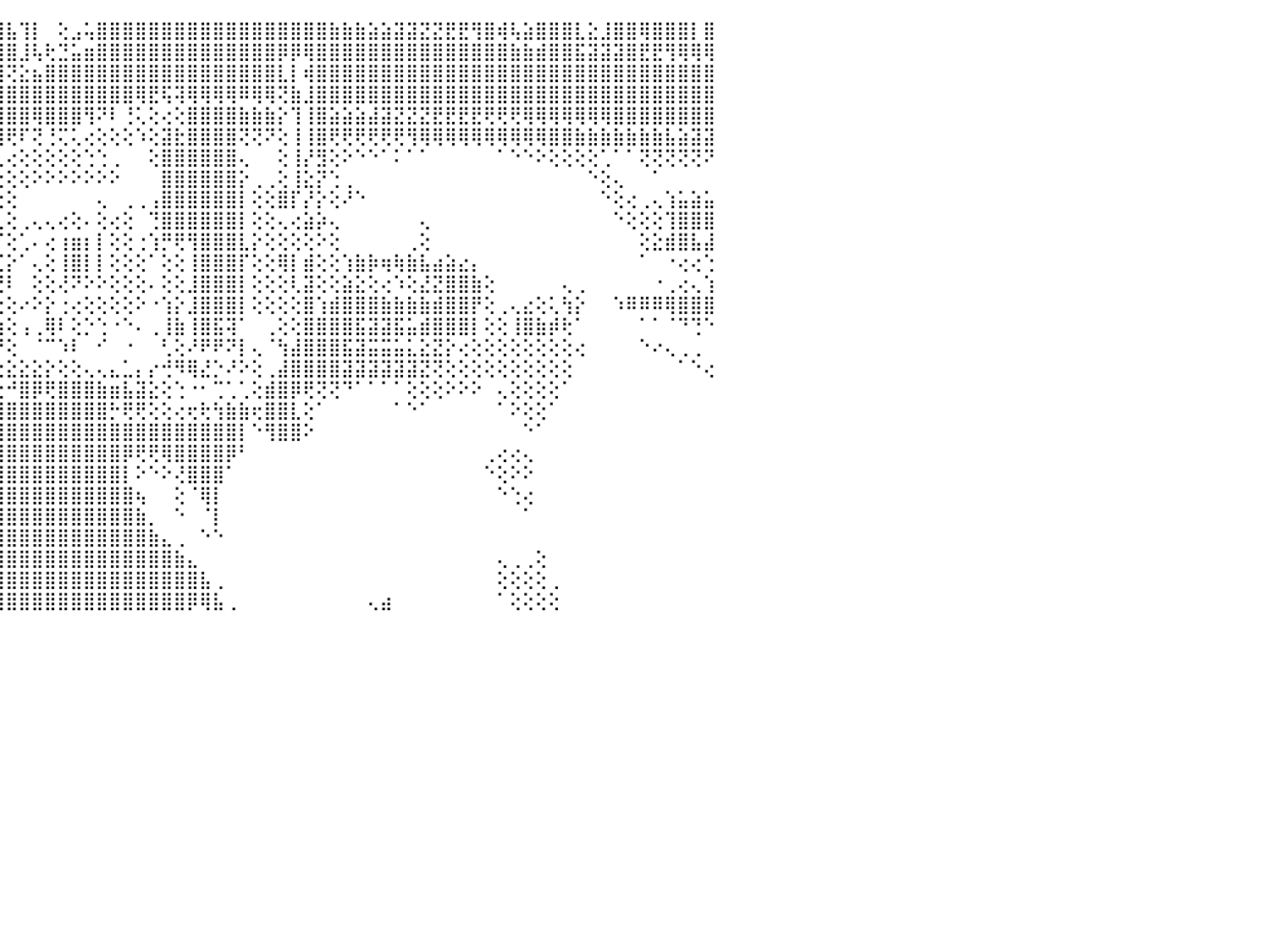

⣿⣿⣿⣿⣿⣿⣿⣿⢿⢿⢿⢟⢟⢟⢟⢿⢿⢿⣿⣿⣿⣿⣿⣿⣿⣿⣿⢟⣣⣾⣿⣿⣿⣿⣿⢿⢏⢕⣿⡕⢸⣿⣷⢵⣿⣧⢹⡇⠀⢕⣠⢥⣿⣿⣿⣿⣿⣿⣿⣿⣿⣿⣿⣿⣿⣿⣿⣿⣿⣿⣷⣷⣷⣵⣵⣽⣽⣝⣝⣟⣟⢻⣿⢾⢧⣵⣿⣿⣿⣇⣕⣸⣿⣿⢿⣿⣿⣿⡇⣿⠀
⣿⣿⣿⣿⣿⣿⢏⠁⠀⠀⠀⠀⠀⠀⠀⠁⠁⠑⠑⢝⢿⣿⣿⣿⣿⣿⣿⣿⣿⣿⣿⣿⡿⠿⡕⠕⢑⢄⣿⣧⢼⣯⣕⢀⣿⣿⣸⢧⢗⣙⣥⣶⣿⣿⣿⣿⣿⣿⣿⣿⣿⣿⣿⣿⣿⣿⡿⡿⢿⣿⣿⣿⣿⣿⣿⣿⣿⣿⣿⣿⣿⣿⣿⣿⣷⣷⣾⣿⣿⣯⣽⣽⣽⣿⣟⣟⢻⢿⢿⢿⠀
⣿⣿⣿⣿⡿⢇⠕⠀⠀⠀⠀⠀⠀⠀⠀⠀⠀⠀⠀⠀⠁⢻⣿⣿⣿⣿⣿⣿⣿⣿⡿⢻⣧⢱⣷⢱⢕⢕⢫⡅⢸⣿⣿⢵⢿⢝⣕⣦⣿⣿⣿⣿⣿⣿⣿⣿⣿⣿⣿⣿⣿⣿⣿⣿⣿⣿⣇⡇⢾⣿⣿⣿⣿⣿⣿⣿⣿⣿⣿⣿⣿⣿⣿⣿⣿⣿⣿⣿⣿⣿⣿⣿⣿⣿⣿⣿⣿⣿⣿⣿⠀
⣿⣿⣿⢿⠕⠀⠀⠀⠀⠀⠀⠀⠀⠀⠀⠀⠀⠀⠀⠀⠀⠁⢹⣿⣿⣿⣿⡟⢏⠕⣷⣸⣿⢬⣿⢸⢕⢕⣸⢿⢾⣿⣷⣷⣻⣿⣿⣿⣿⣿⣿⣿⣿⣿⣿⢿⣟⢯⢽⢿⢿⢿⢿⠿⢿⢿⢝⣷⣸⣿⣿⣿⣿⣿⣿⣿⣿⣿⣿⣿⣿⣿⣿⣿⣿⣿⣿⣿⣿⣿⣿⣿⣿⣿⣿⣿⣿⣿⣿⣿⠀
⣿⣿⡕⠕⠀⠀⠀⠀⠀⠀⠀⠀⠀⠀⠀⠀⠀⠀⢀⢀⢐⢄⢄⣿⣿⣿⣿⣷⣕⢕⡟⢟⣧⢕⣿⢜⢕⣹⣽⣿⣿⣿⣿⣿⣻⣿⣿⢿⣿⣿⣿⢻⠝⠇⢘⢅⢕⢔⢕⣿⣿⣿⣿⣷⣷⣷⡕⢹⢸⣿⣵⣵⣵⣼⣽⣝⣝⣝⣟⣟⣟⣟⢟⢟⢟⢿⢿⢿⢿⢿⢿⢿⣿⣿⣿⣿⣿⣿⣿⣿⠀
⣿⣿⠑⠀⠀⠀⠀⠀⠀⠀⠀⠀⢀⢀⢄⢔⢔⢕⣵⣵⣿⣿⣿⣿⣿⣿⣿⣿⣟⢇⢸⢧⢿⡹⣱⣼⣿⣿⣿⣿⣿⣿⣿⡿⢿⢟⠏⢝⢘⢍⢅⢔⢕⢕⢕⠱⢕⣽⣗⣿⣿⣿⣿⢝⢝⠝⢕⢸⢸⣿⢟⢟⢟⢟⢟⢟⢻⢿⢿⢿⢿⢿⢿⢿⢿⢿⢿⣿⣿⣷⣷⣷⣷⣷⣷⣷⣧⣵⣽⣽⠀
⣿⣿⠀⠀⠀⠀⠀⠀⠀⠀⢄⢕⢕⢕⢕⢕⢕⣿⡟⢕⢕⡕⢜⢱⢿⣿⣿⡽⣟⣹⣼⣿⣽⣯⢝⣻⣿⣿⣿⡟⢻⢝⢋⢕⢅⢔⢕⢕⢕⢕⢕⢑⢑⢀⠀⠀⢕⣿⣿⣿⣿⣿⣿⢄⠀⠀⢕⢸⡜⣻⢕⠕⠑⠑⠁⠅⠁⠁⠀⠀⠀⠀⠀⠁⠑⠑⠕⢕⢕⢕⢕⢁⠁⠁⢝⢝⢝⢝⢝⠝⠀
⣿⣿⡇⠀⠀⠀⠀⢀⢄⢄⢄⢄⢅⢅⢕⣜⣝⣕⡕⢕⢕⢕⡸⢇⡕⡿⣵⣿⣿⣿⣿⣿⢽⢿⠟⢝⢑⢜⢕⢔⢕⢕⢕⢑⢑⢕⢕⠕⠕⠕⠕⠕⠕⠕⠀⠀⠀⣿⣿⣿⣿⣿⣿⡕⢀⢀⢕⢸⣕⡝⢑⢀⠀⠀⠀⠀⠀⠀⠀⠀⠀⠀⠀⠀⠀⠀⠀⠀⠀⠀⠑⢕⢄⠀⠀⠁⠀⠀⠀⠀⠀
⣿⣿⣿⣔⠀⠀⠀⢇⢕⢕⢕⣕⣕⣕⣼⣿⣿⣿⣿⣿⣷⣧⢷⢕⣿⣿⢻⢿⠟⢏⢑⢅⢕⢔⠕⠕⢑⢕⢕⢔⠕⢕⢕⢕⢕⢕⠀⠀⠀⠀⠀⠀⢄⠀⢀⢀⢠⣿⣿⣿⣿⣿⣿⡇⢕⢕⣿⡏⡜⡕⢕⠜⠑⠀⠀⠀⠀⠀⠀⠀⠀⠀⠀⠀⠀⠀⠀⠀⠀⠀⠀⠑⢕⢔⢀⢄⢱⣥⣵⣥⠀
⣿⣿⣿⣿⣇⠀⠀⠕⢇⢕⣕⡩⢻⣿⣿⣿⢏⢝⢝⢝⢹⢿⡇⢜⢕⢕⢕⠕⠑⢕⢕⠕⢕⢕⢔⠀⠀⠀⠀⠀⠀⢕⢰⣶⣇⢕⢀⢄⢄⢔⢕⠄⢕⢔⢕⠀⢙⣿⣿⣿⣿⣿⣿⡇⢕⢕⢄⢔⣵⡵⢄⠀⠀⠀⠀⠀⠀⢄⠀⠀⠀⠀⠀⠀⠀⠀⠀⠀⠀⠀⠀⠀⠑⢕⢕⢕⢹⣿⣿⣿⠀
⢿⣿⣿⣿⣻⡆⠀⠀⢕⢜⢟⢇⢕⢹⣿⢏⢕⢕⢕⢕⢕⢕⢻⢿⢟⢕⢕⢕⢔⢕⢕⢕⢕⢕⢕⢕⡄⢔⢕⢕⠿⢕⢸⣿⡏⢕⢁⠄⢔⢰⣶⡆⡇⢕⢕⢐⢱⡛⢟⢻⣿⣿⣿⣇⡕⢕⢕⢕⢕⠕⢕⠀⠀⠀⠀⠀⢀⢕⠀⠀⠀⠀⠀⠀⠀⠀⠀⠀⠀⠀⠀⠀⠀⠀⢕⣕⣾⣿⣧⣼⠀
⢸⣿⣿⣿⣿⢇⢔⣱⣷⣧⣕⢕⢕⢕⢕⢕⢕⢕⢕⢕⢕⢕⢕⢕⢗⢕⢕⢕⢕⢸⣾⢜⢕⢕⢕⢕⠀⢔⢕⢕⠁⢕⢜⢟⣏⡕⠁⢄⢕⢸⣿⡇⡇⢕⢕⢕⠁⢕⢕⢸⣿⣿⣿⡏⢕⢕⢿⡇⣾⢕⢕⢱⣷⡷⢶⢷⣷⣧⣴⣵⣔⡄⠀⠀⠀⠀⠀⠀⠀⠀⠀⠀⠀⠀⠁⠀⠐⢔⢔⢑⠀
⢜⣿⣿⣿⢇⣱⣾⣿⣿⣿⣿⢕⢕⢕⢕⢕⢕⢕⢕⢕⢕⢕⢕⢕⢕⢕⣱⣵⠗⠳⠷⠷⣇⣕⣵⣕⣵⣵⡵⢕⢔⢕⢑⡜⢟⠇⠀⢕⢕⢜⠝⠕⠕⢕⢕⢕⠄⢕⢕⣸⣿⣿⣿⡇⢕⢕⢕⢇⣽⢕⢕⣵⣕⢕⢔⠱⢕⣜⣝⣿⣿⣷⢕⠀⠀⠀⠀⠀⢄⢀⠀⠀⠀⠀⠀⠐⢀⢔⢄⢱⠀
⢕⣿⡯⢝⣿⣿⣿⣿⣿⢟⢕⢕⢕⢕⢕⢕⢕⢕⡕⠵⠕⠕⢁⣁⡵⢅⡕⢸⠕⢔⡀⢔⢕⢕⣑⣵⢿⣔⣔⢀⢀⢀⢀⢱⢕⢕⠔⠕⡕⢐⢔⢕⢕⢕⢕⠕⠐⢱⡕⣸⣿⣿⣿⡇⢕⢕⢕⢕⣿⢱⣾⣿⣿⣿⣷⣷⣷⣷⣾⣿⣿⡟⢕⢀⢄⣔⢕⢅⢳⡕⠀⠀⠱⠿⠿⠿⢿⣿⣿⣿⠀
⢕⢕⠑⠀⠈⠻⣿⡿⢇⡑⢵⢕⢕⢕⢕⢕⢕⢕⢕⠀⠄⠄⠩⠽⢁⢁⢔⣁⢀⢼⣷⣿⣿⣿⣿⣿⣾⣿⣿⣿⣷⣿⣷⣷⣷⢕⢠⢀⢿⠇⢕⡑⢑⠐⠑⠄⢀⢸⣷⢸⣿⣯⢽⠁⠀⢀⢕⢕⣿⣿⣿⣿⣯⣽⣽⣯⣥⣾⣿⣿⣿⡇⢕⢕⢸⣿⣷⡾⢗⠁⠀⠀⠀⠀⠁⠁⠈⠙⢙⠑⠀
⠁⠀⠀⠀⠀⠀⠈⠻⣿⣿⣧⣵⣕⢕⢕⣕⣷⣅⠕⢔⢔⢐⢀⢐⠑⢑⢕⠑⠁⠁⢻⢿⢿⠁⠸⠿⠿⢿⠿⠿⠿⠿⠿⠟⠟⢕⠀⠈⠉⠱⠇⠀⠊⠀⠐⠀⠀⢃⢕⠜⠟⠟⠝⡇⢄⠈⢳⣼⣿⣿⣿⣯⣽⣭⣭⣥⣅⣕⣝⡕⢔⢕⢕⢕⢕⢕⢕⢕⢕⢔⠀⠀⠀⠀⠑⠔⢄⢀⢀⠀⠀
⠀⠀⠀⠀⠀⠀⠀⠀⠀⠙⠿⣿⣿⣿⣿⣿⣿⣿⠁⢕⠁⠁⠕⢳⢢⢴⢤⢤⢄⢀⢐⠐⠀⠀⠀⠀⠀⠉⠁⠁⠁⠁⠁⠀⢕⣕⣕⣕⡕⢕⢕⢄⢄⣄⣁⡄⡔⢚⠻⢿⣜⡑⠜⠕⢕⢀⣼⣿⣿⣿⣿⣽⣽⣽⣽⣽⣽⣝⢝⢕⢕⢕⢕⢕⢕⢕⢕⢕⢕⠀⠀⠀⠀⠀⠀⠀⠀⠁⠑⢔⠀
⠀⠀⠀⠀⠀⠀⠀⠀⠀⠀⠀⠈⠙⠻⠿⠿⠿⠟⠑⠁⠄⠀⠀⢜⣗⣸⡗⡵⣡⢵⡑⣕⣅⡔⢔⢔⢔⢔⢔⢔⢔⣔⢔⢔⢕⠚⣿⡿⢟⣿⣿⣿⣷⣶⣧⣽⣕⢕⢑⠐⠂⢉⢁⢁⢕⣾⣿⡿⢟⢝⢝⠙⠁⠁⠁⠁⢕⢕⢕⠕⠕⠕⠀⢄⢕⢕⢕⢕⠁⠀⠀⠀⠀⠀⠀⠀⠀⠀⠀⠀⠀
⠀⠀⠀⠀⠀⠀⠀⠀⠀⠀⠀⠀⠀⠀⠀⠀⠀⠀⠀⠀⠀⠀⠀⠀⣿⣿⣿⣿⣿⣿⣿⣿⣿⣿⣿⣿⣿⣿⣿⣿⣿⣿⣿⣿⣿⣿⣿⣿⣿⣿⣿⣿⣿⡓⢟⢟⢕⢕⢔⢖⢗⢳⣷⣷⢖⣿⣿⣇⢕⠁⠀⠀⠀⠀⠀⠁⠑⠁⠀⠀⠀⠀⠀⠁⠕⢕⢕⠁⠀⠀⠀⠀⠀⠀⠀⠀⠀⠀⠀⠀⠀
⠀⠀⠀⠀⠀⠀⠀⠀⠀⠀⠀⠀⠀⠀⠀⠀⠀⠀⠀⠀⠀⠀⠀⠀⠜⣿⣿⣿⣿⣿⣿⠻⢟⢟⢟⢟⢿⢿⣏⣹⣿⣿⣿⣿⣿⣿⣿⣿⣿⣿⣿⣿⣿⣿⣿⣿⣿⣿⣿⣿⣿⣿⣿⡇⠑⢻⣿⣿⠕⠀⠀⠀⠀⠀⠀⠀⠀⠀⠀⠀⠀⠀⠀⠀⠀⠑⠁⠀⠀⠀⠀⠀⠀⠀⠀⠀⠀⠀⠀⠀⠀
⠀⠀⠀⠀⠀⠀⠀⠀⠀⠀⠀⠀⠀⠀⠀⠀⠀⠀⠀⠀⠀⠀⠀⠀⠀⢹⣿⣿⣿⣿⣿⣿⣿⣿⣿⣿⣿⣿⣿⣿⣿⣿⣿⣿⣿⣿⣿⣿⣿⣿⣿⣿⣿⣿⡿⢟⢟⢿⣿⣿⣿⣿⡿⠃⠀⠀⠀⠀⠀⠀⠀⠀⠀⠀⠀⠀⠀⠀⠀⠀⠀⠀⢀⢔⢔⢄⠀⠀⠀⠀⠀⠀⠀⠀⠀⠀⠀⠀⠀⠀⠀
⠀⠀⠀⠀⠀⠀⠀⠀⠀⠀⠀⠀⠀⠀⠀⠀⠀⠀⠀⠀⠀⠀⠀⠀⠀⢀⢻⣿⣿⣿⣿⣿⣿⣿⣿⣿⣿⣿⣿⣿⣿⣿⣿⣿⣿⣿⣿⣿⣿⣿⣿⣿⣿⣿⡇⠕⠑⠕⢜⣿⣿⣿⠁⠀⠀⠀⠀⠀⠀⠀⠀⠀⠀⠀⠀⠀⠀⠀⠀⠀⠀⠀⠑⢕⠕⠕⠀⠀⠀⠀⠀⠀⠀⠀⠀⠀⠀⠀⠀⠀⠀
⠀⠀⠀⠀⠀⠀⠀⠀⠀⠀⠀⠀⠀⠀⠀⠀⠀⠀⠀⠀⠀⠀⠀⠀⠐⢄⠘⣿⣿⣿⣿⣿⣿⣿⣿⣿⣿⣿⣿⣿⣿⣿⣿⣿⣿⣿⣿⣿⣿⣿⣿⣿⣿⣿⣿⢦⠀⠀⢕⠈⢿⡇⠀⠀⠀⠀⠀⠀⠀⠀⠀⠀⠀⠀⠀⠀⠀⠀⠀⠀⠀⠀⠀⠑⢑⢔⠀⠀⠀⠀⠀⠀⠀⠀⠀⠀⠀⠀⠀⠀⠀
⠀⠀⠀⠀⠀⠀⠀⠀⠀⠀⠀⠀⠀⠀⠀⠀⠀⠀⠀⠀⠀⠀⠀⠀⢀⠔⠑⠘⣿⣿⣿⣿⣿⣿⣿⣿⣿⣿⣿⣿⣿⣿⣿⣿⣿⣿⣿⣿⣿⣿⣿⣿⣿⣿⣿⣷⡀⠀⠑⠀⠈⡇⠀⠀⠀⠀⠀⠀⠀⠀⠀⠀⠀⠀⠀⠀⠀⠀⠀⠀⠀⠀⠀⠀⠀⠁⠀⠀⠀⠀⠀⠀⠀⠀⠀⠀⠀⠀⠀⠀⠀
⠀⠀⠀⠀⠀⠀⠀⠀⠀⠀⠀⠀⠀⠀⠀⠀⠀⠀⠀⠀⠀⠀⠀⠀⠁⠀⠀⣠⣿⣿⣿⣿⣿⣿⣿⣿⣿⣿⣿⣿⣿⣿⣿⣿⣿⣿⣿⣿⣿⣿⣿⣿⣿⣿⣿⣿⣷⣄⢀⠀⠑⠑⠀⠀⠀⠀⠀⠀⠀⠀⠀⠀⠀⠀⠀⠀⠀⠀⠀⠀⠀⠀⠀⠀⠀⠀⠀⠀⠀⠀⠀⠀⠀⠀⠀⠀⠀⠀⠀⠀⠀
⠀⠀⠀⠀⠀⠀⠀⠀⠀⠀⠀⠀⠀⠀⠀⢄⢄⢔⢔⢄⢀⠀⠀⢕⢀⣠⣾⣿⣿⣿⣿⣿⣿⣿⣿⣿⣿⣿⣿⣿⣿⣿⣿⣿⣿⣿⣿⣿⣿⣿⣿⣿⣿⣿⣿⣿⣿⣿⣷⣄⠀⠀⠀⠀⠀⠀⠀⠀⠀⠀⠀⠀⠀⠀⠀⠀⠀⠀⠀⠀⠀⠀⠀⢄⢀⢀⢕⠀⠀⠀⠀⠀⠀⠀⠀⠀⠀⠀⠀⠀⠀
⠀⠀⠀⠀⠀⠀⠀⠀⠀⠀⠀⠀⢔⠀⢄⢕⢕⢕⢕⠑⠁⠀⠀⠑⢕⢿⣿⣿⣿⣿⣿⣿⣿⣿⣿⣿⣿⣿⣿⣿⣿⣿⣿⣿⣿⣿⣿⣿⣿⣿⣿⣿⣿⣿⣿⣿⣿⣿⣿⣿⣧⢀⠀⠀⠀⠀⠀⠀⠀⠀⠀⠀⠀⠀⠀⠀⠀⠀⠀⠀⠀⠀⠀⢕⢕⢕⢕⢀⠀⠀⠀⠀⠀⠀⠀⠀⠀⠀⠀⠀⠀
⠀⠀⠀⠀⠀⠀⠀⠀⠀⠀⠀⠀⠀⢅⠕⠑⠁⠁⠑⠀⠀⢄⠀⠀⢕⢸⣿⣿⣿⣿⣿⣿⣿⣿⣿⣿⣿⣿⣿⣿⣿⣿⣿⣿⣿⣿⣿⣿⣿⣿⣿⣿⣿⣿⣿⣿⣿⣿⣿⡿⢿⣧⢀⠀⠀⠀⠀⠀⠀⠀⠀⠀⠀⢄⣴⠀⠀⠀⠀⠀⠀⠀⠀⠁⢕⢕⢕⢕⠀⠀⠀⠀⠀⠀⠀⠀⠀⠀⠀⠀⠀
⠀⠀⠀⠀⠀⠀⠀⠀⠀⠀⠀⠀⠀⠀⠀⠀⠀⠀⠀⠀⠀⠀⠀⠀⠀⠀⠀⠀⠀⠀⠀⠀⠀⠀⠀⠀⠀⠀⠀⠀⠀⠀⠀⠀⠀⠀⠀⠀⠀⠀⠀⠀⠀⠀⠀⠀⠀⠀⠀⠀⠀⠀⠀⠀⠀⠀⠀⠀⠀⠀⠀⠀⠀⠀⠀⠀⠀⠀⠀⠀⠀⠀⠀⠀⠀⠀⠀⠀⠀⠀⠀⠀⠀⠀⠀⠀⠀⠀⠀⠀⠀